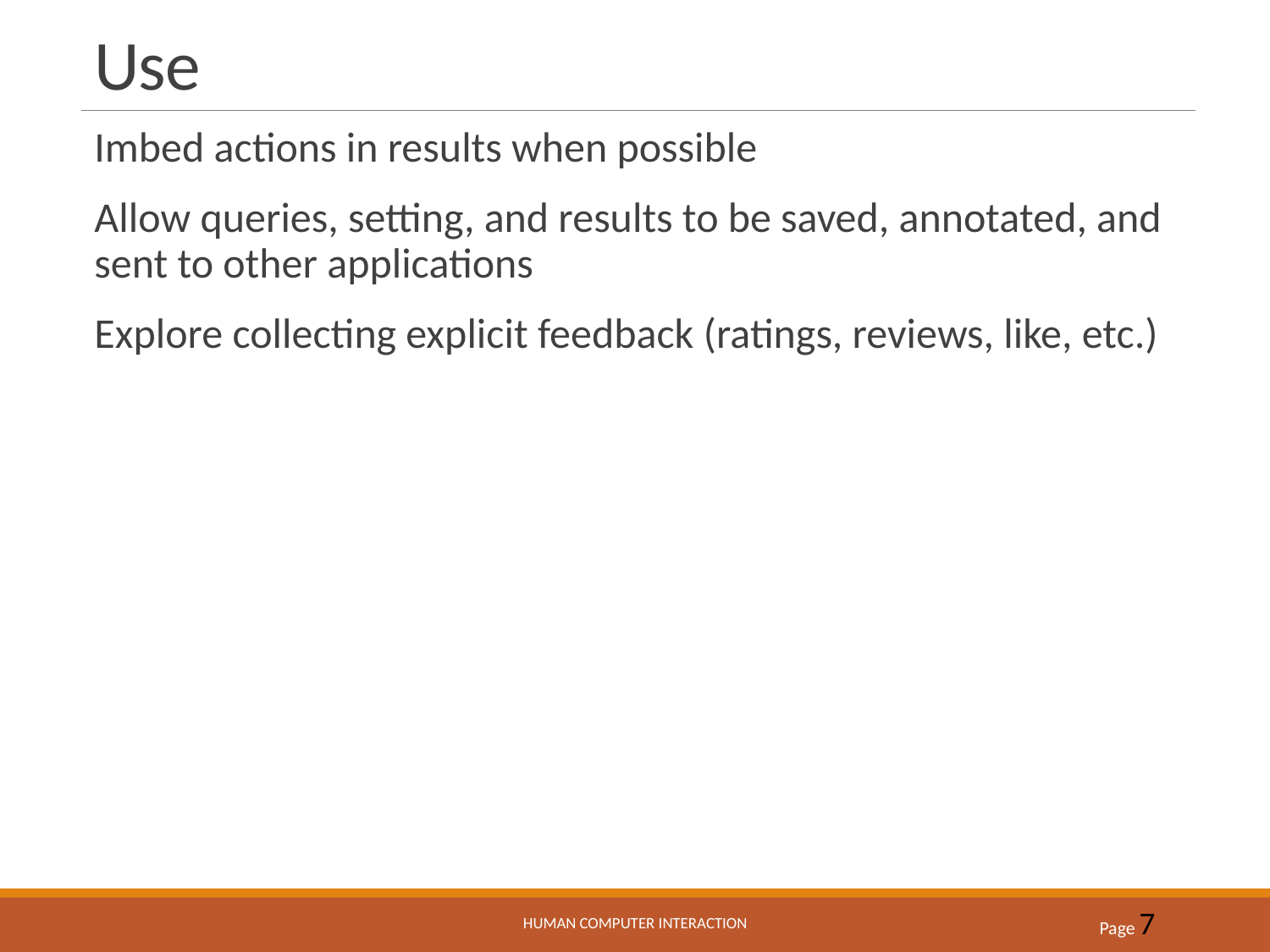

# Use
Imbed actions in results when possible
Allow queries, setting, and results to be saved, annotated, and sent to other applications
Explore collecting explicit feedback (ratings, reviews, like, etc.)

HUMAN COMPUTER INTERACTION
Page 7